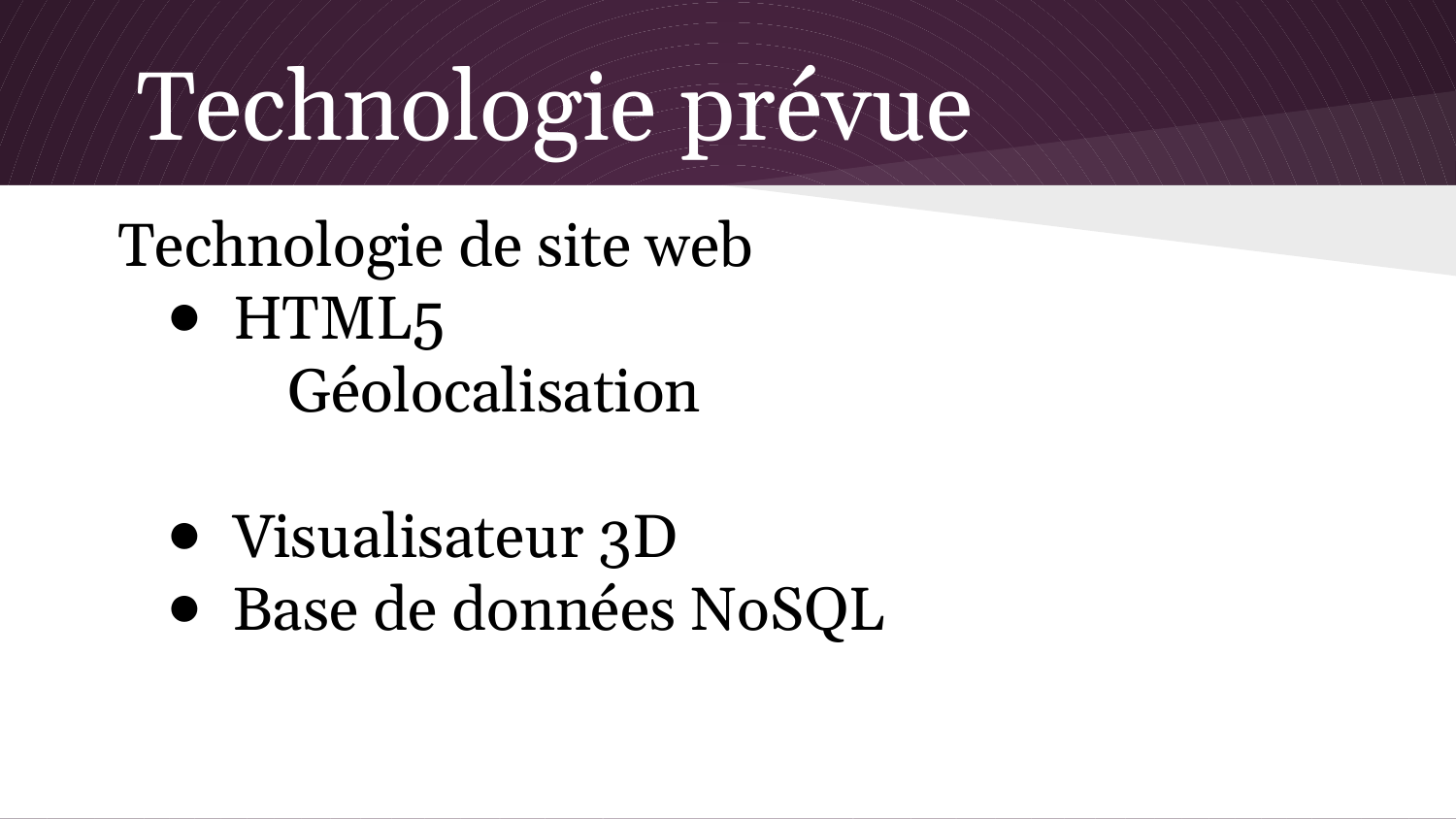

# Technologie prévue
Technologie de site web
HTML5
		Géolocalisation

Visualisateur 3D
Base de données NoSQL